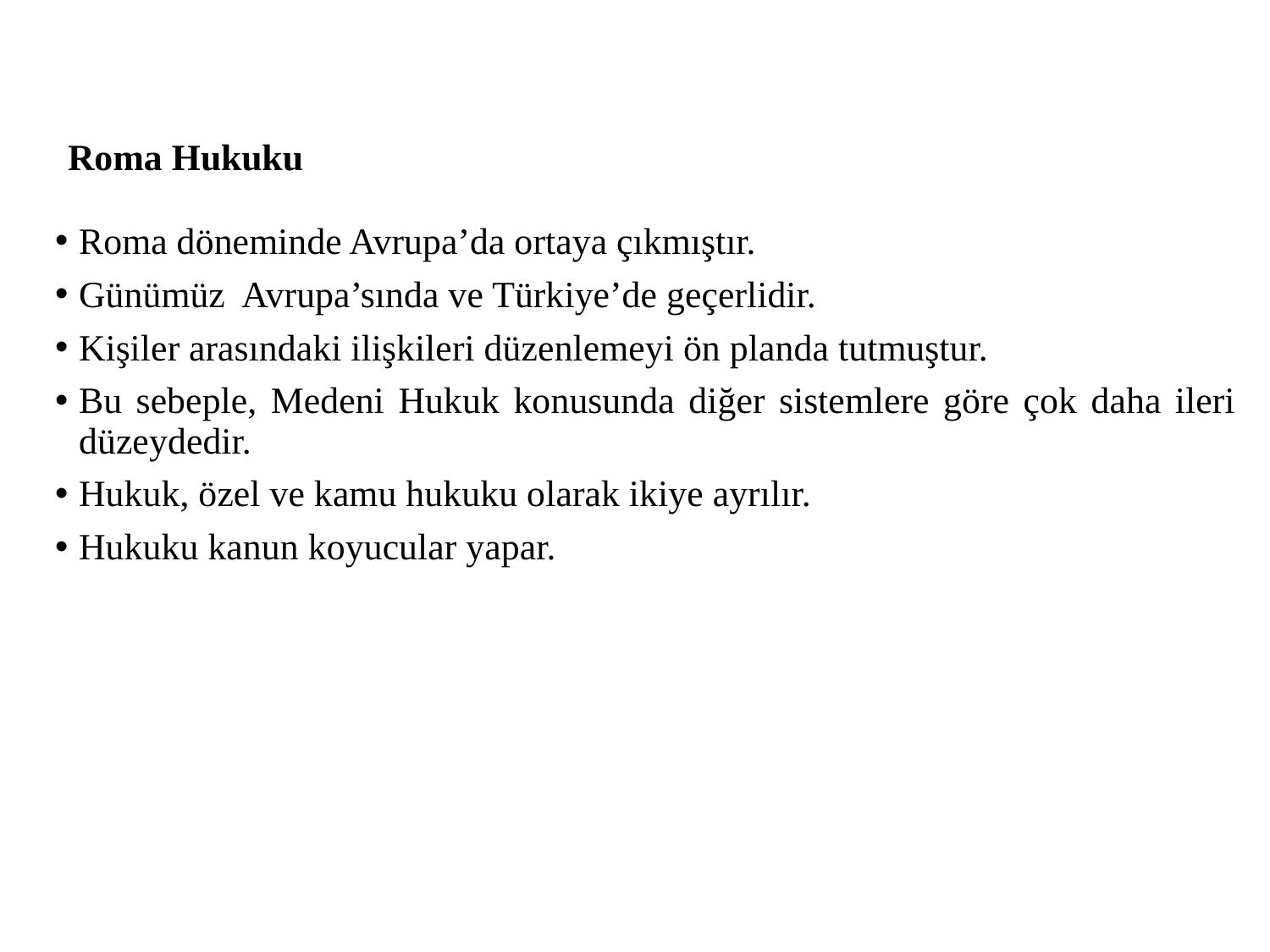

# Roma Hukuku
Roma döneminde Avrupa’da ortaya çıkmıştır.
Günümüz  Avrupa’sında ve Türkiye’de geçerlidir.
Kişiler arasındaki ilişkileri düzenlemeyi ön planda tutmuştur.
Bu sebeple, Medeni Hukuk konusunda diğer sistemlere göre çok daha ileri düzeydedir.
Hukuk, özel ve kamu hukuku olarak ikiye ayrılır.
Hukuku kanun koyucular yapar.